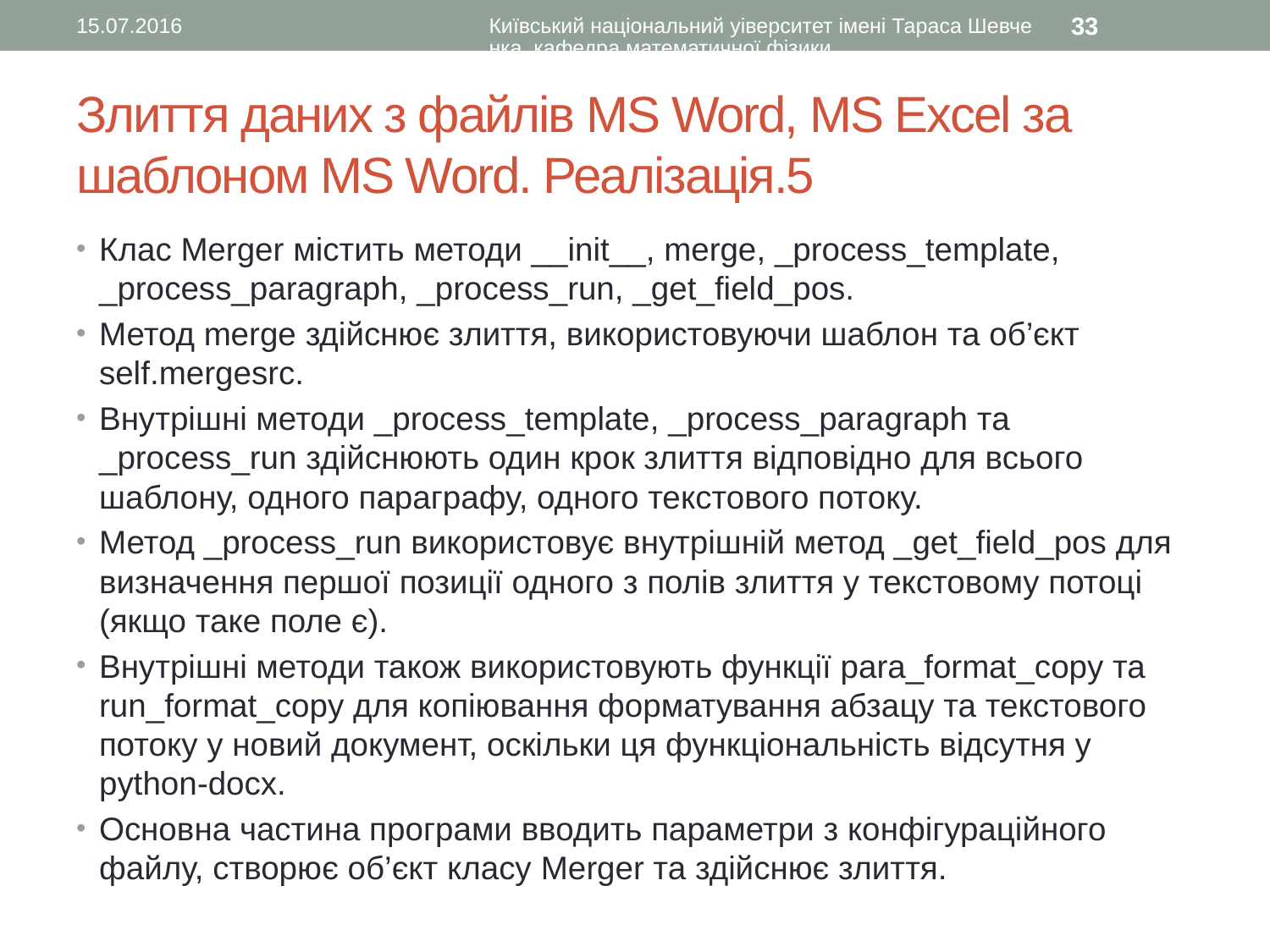

15.07.2016
Київський національний уіверситет імені Тараса Шевченка, кафедра математичної фізики
33
# Злиття даних з файлів MS Word, MS Excel за шаблоном MS Word. Реалізація.5
Клас Merger містить методи __init__, merge, _process_template, _process_paragraph, _process_run, _get_field_pos.
Метод merge здійснює злиття, використовуючи шаблон та об’єкт self.mergesrc.
Внутрішні методи _process_template, _process_paragraph та _process_run здійснюють один крок злиття відповідно для всього шаблону, одного параграфу, одного текстового потоку.
Метод _process_run використовує внутрішній метод _get_field_pos для визначення першої позиції одного з полів злиття у текстовому потоці (якщо таке поле є).
Внутрішні методи також використовують функції para_format_copy та run_format_copy для копіювання форматування абзацу та текстового потоку у новий документ, оскільки ця функціональність відсутня у python-docx.
Основна частина програми вводить параметри з конфігураційного файлу, створює об’єкт класу Merger та здійснює злиття.